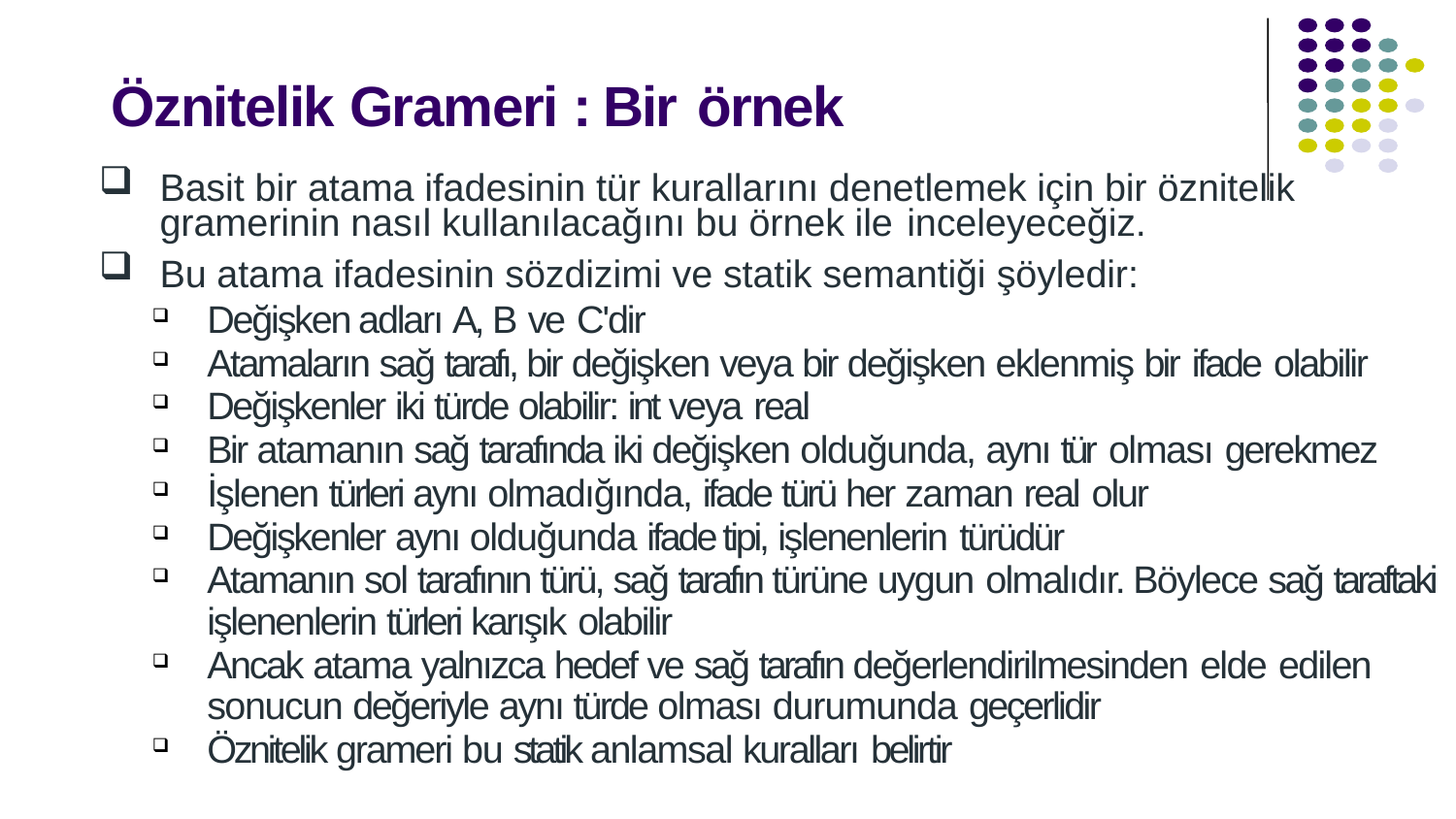

# Öznitelik Grameri : Bir örnek
Basit bir atama ifadesinin tür kurallarını denetlemek için bir öznitelik  gramerinin nasıl kullanılacağını bu örnek ile inceleyeceğiz.
Bu atama ifadesinin sözdizimi ve statik semantiği şöyledir:
Değişken adları A, B ve C'dir
Atamaların sağ tarafı, bir değişken veya bir değişken eklenmiş bir ifade olabilir
Değişkenler iki türde olabilir: int veya real
Bir atamanın sağ tarafında iki değişken olduğunda, aynı tür olması gerekmez
İşlenen türleri aynı olmadığında, ifade türü her zaman real olur
Değişkenler aynı olduğunda ifade tipi, işlenenlerin türüdür
Atamanın sol tarafının türü, sağ tarafın türüne uygun olmalıdır. Böylece sağ taraftaki işlenenlerin türleri karışık olabilir
Ancak atama yalnızca hedef ve sağ tarafın değerlendirilmesinden elde edilen sonucun değeriyle aynı türde olması durumunda geçerlidir
Öznitelik grameri bu statik anlamsal kuralları belirtir